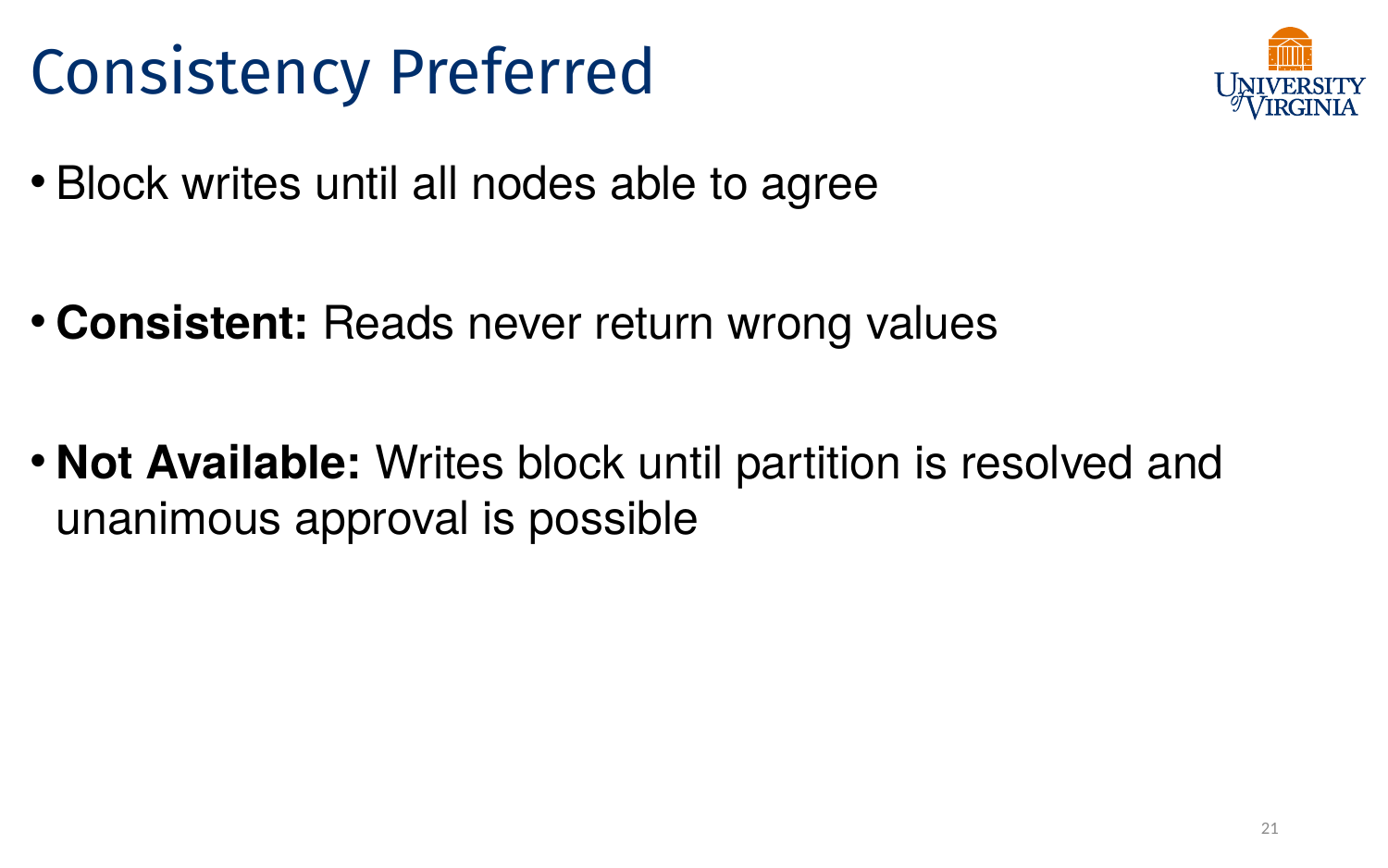

# Consistency Preferred
Block writes until all nodes able to agree

Consistent: Reads never return wrong values

Not Available: Writes block until partition is resolved and unanimous approval is possible

21